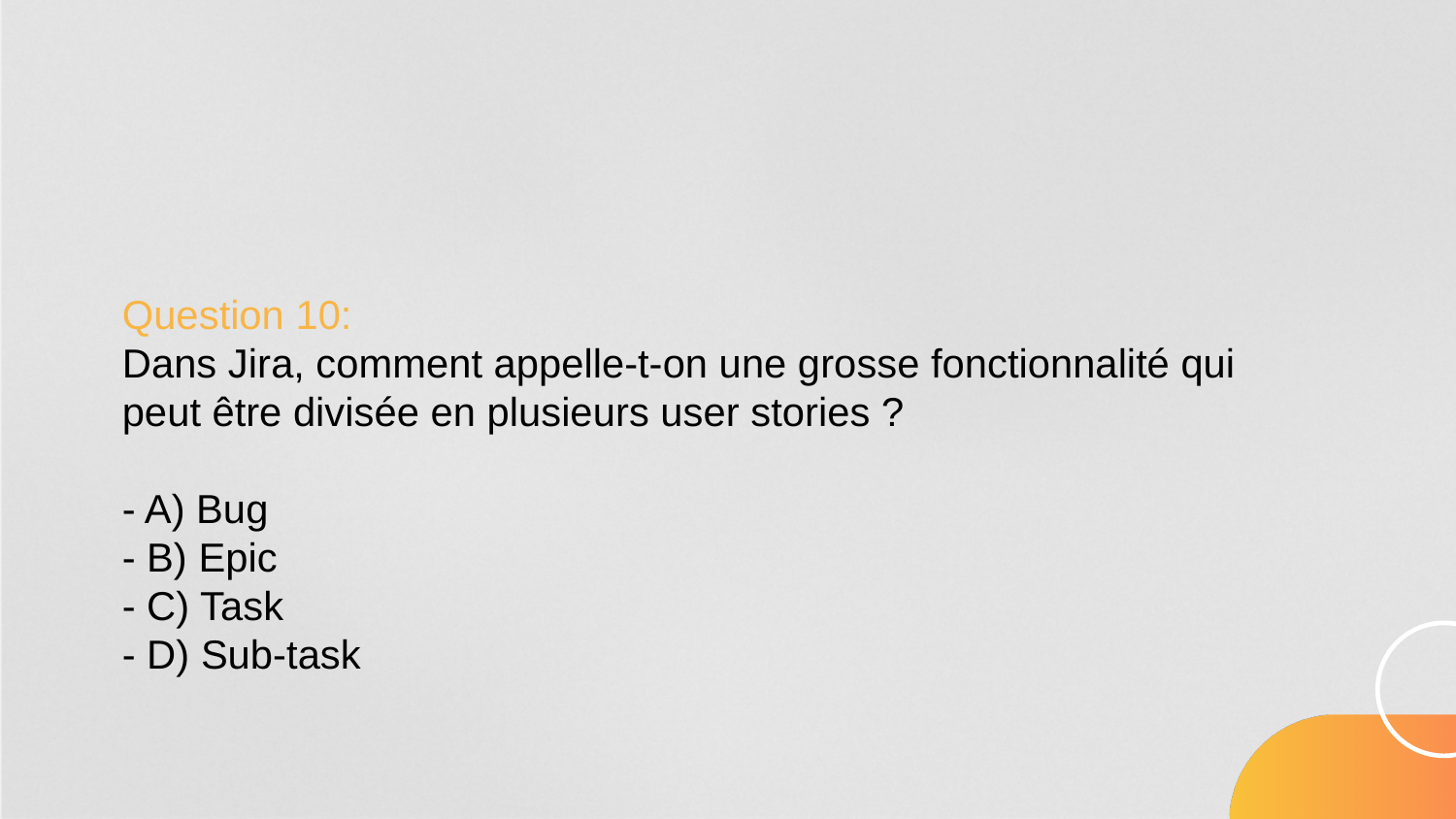

Question 10:
Dans Jira, comment appelle-t-on une grosse fonctionnalité qui peut être divisée en plusieurs user stories ?

- A) Bug
- B) Epic
- C) Task
- D) Sub-task